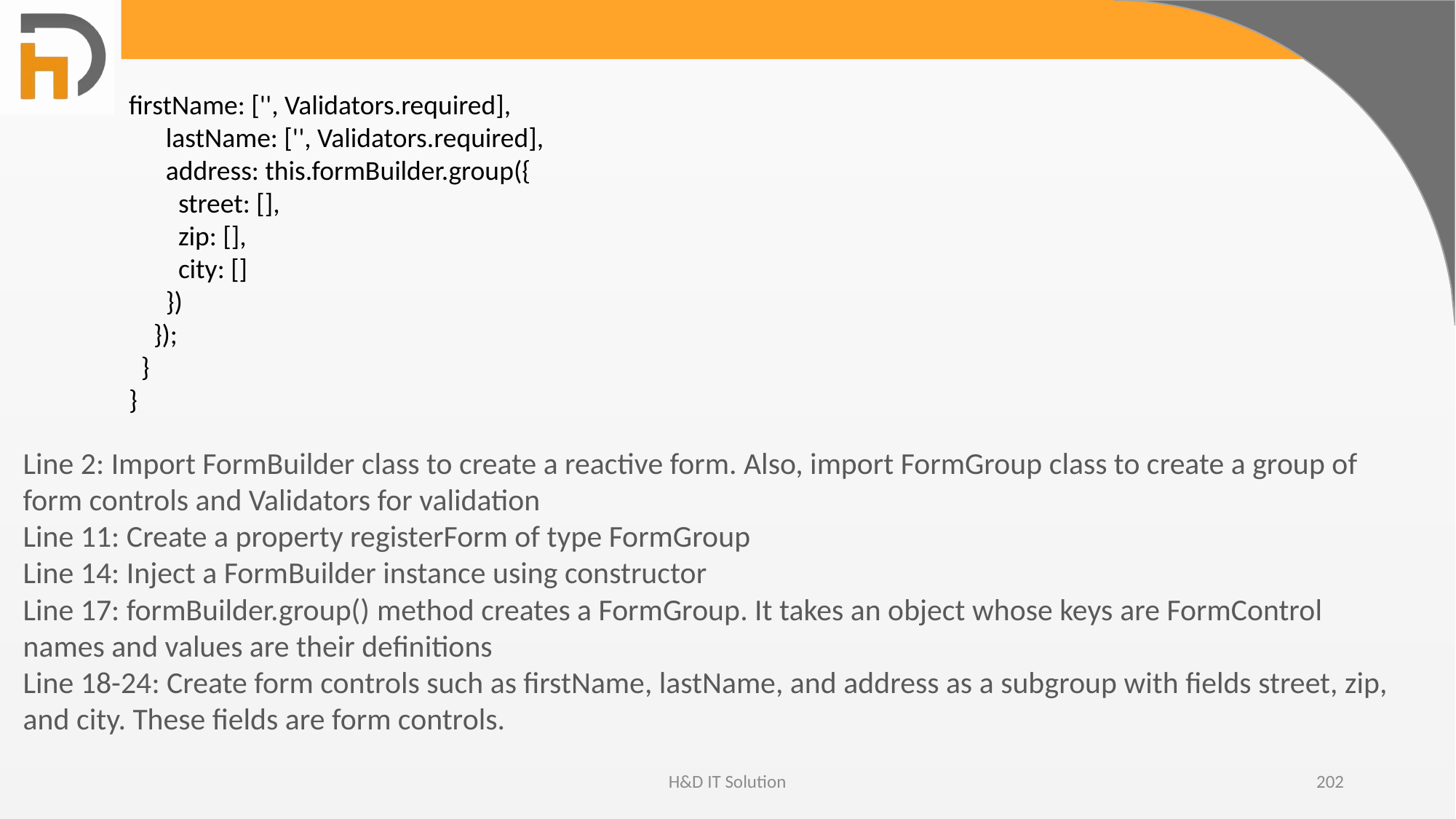

firstName: ['', Validators.required],
      lastName: ['', Validators.required],
      address: this.formBuilder.group({
        street: [],
        zip: [],
        city: []
      })
    });
  }
}
Line 2: Import FormBuilder class to create a reactive form. Also, import FormGroup class to create a group of form controls and Validators for validation
Line 11: Create a property registerForm of type FormGroup
Line 14: Inject a FormBuilder instance using constructor
Line 17: formBuilder.group() method creates a FormGroup. It takes an object whose keys are FormControl names and values are their definitions
Line 18-24: Create form controls such as firstName, lastName, and address as a subgroup with fields street, zip, and city. These fields are form controls.

H&D IT Solution
202